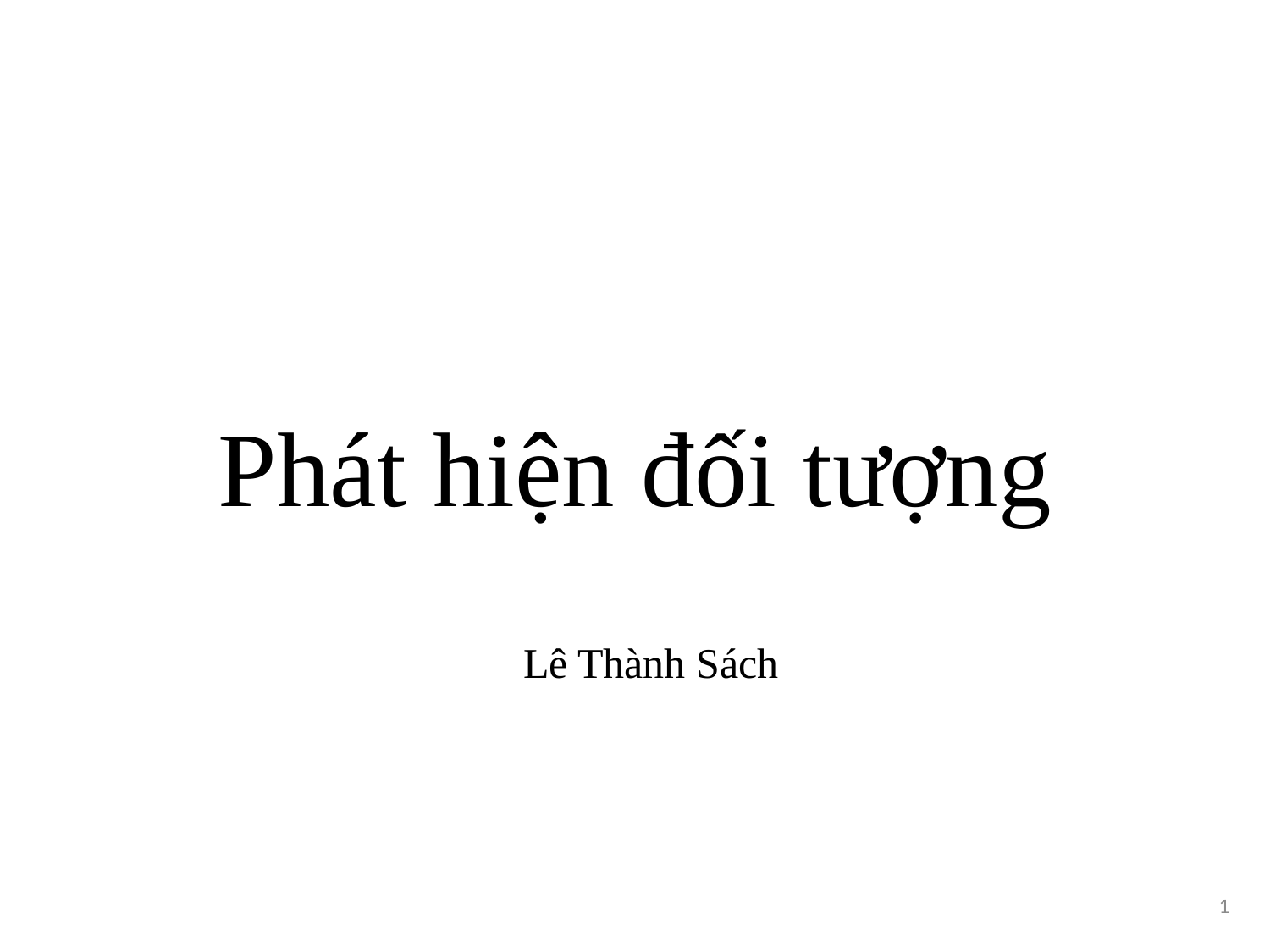

# Phát hiện đối tượng
Lê Thành Sách
1